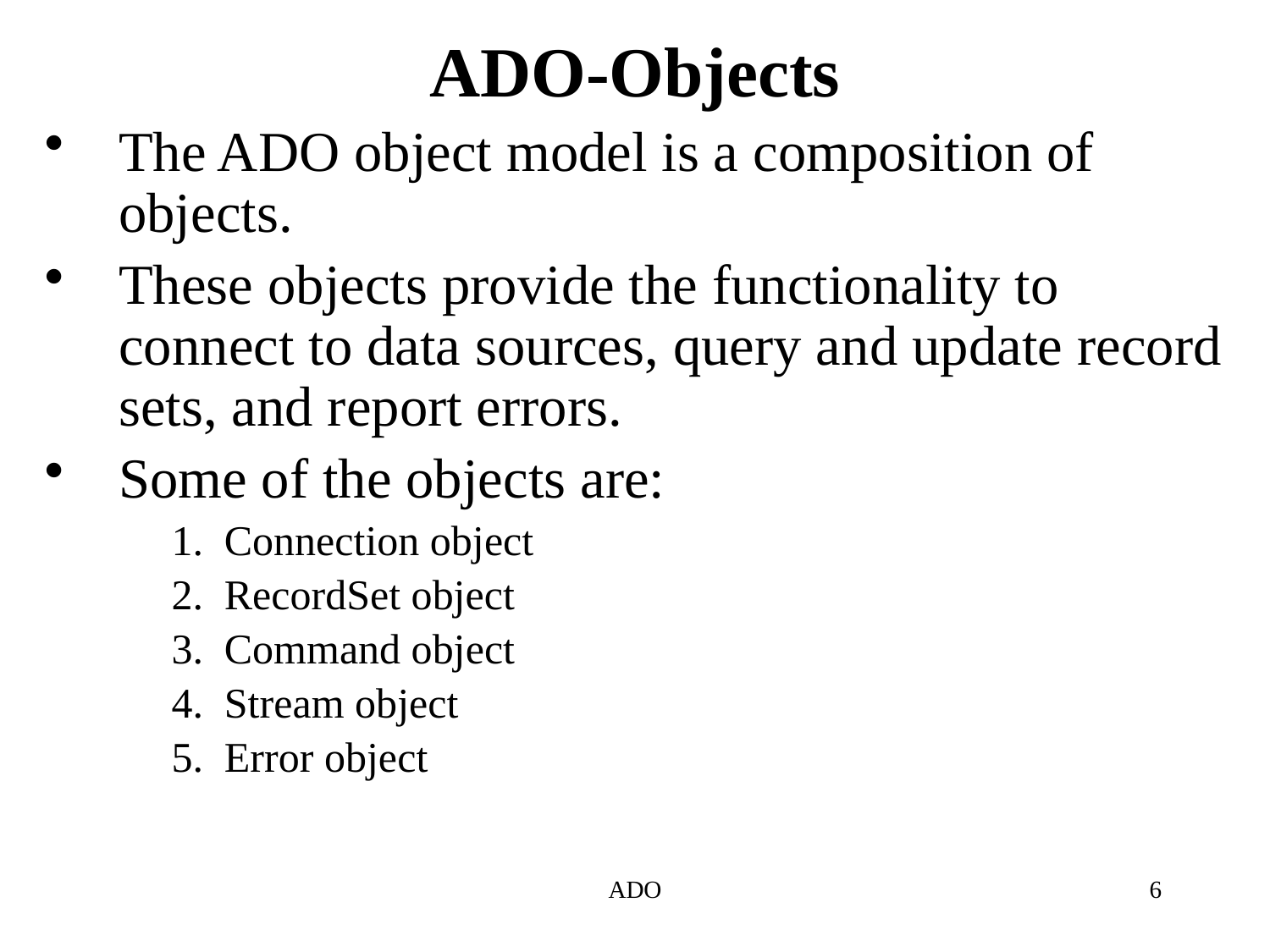

# ADO-Objects
The ADO object model is a composition of objects.
These objects provide the functionality to connect to data sources, query and update record sets, and report errors.
Some of the objects are:
Connection object
RecordSet object
Command object
Stream object
Error object
ADO
6